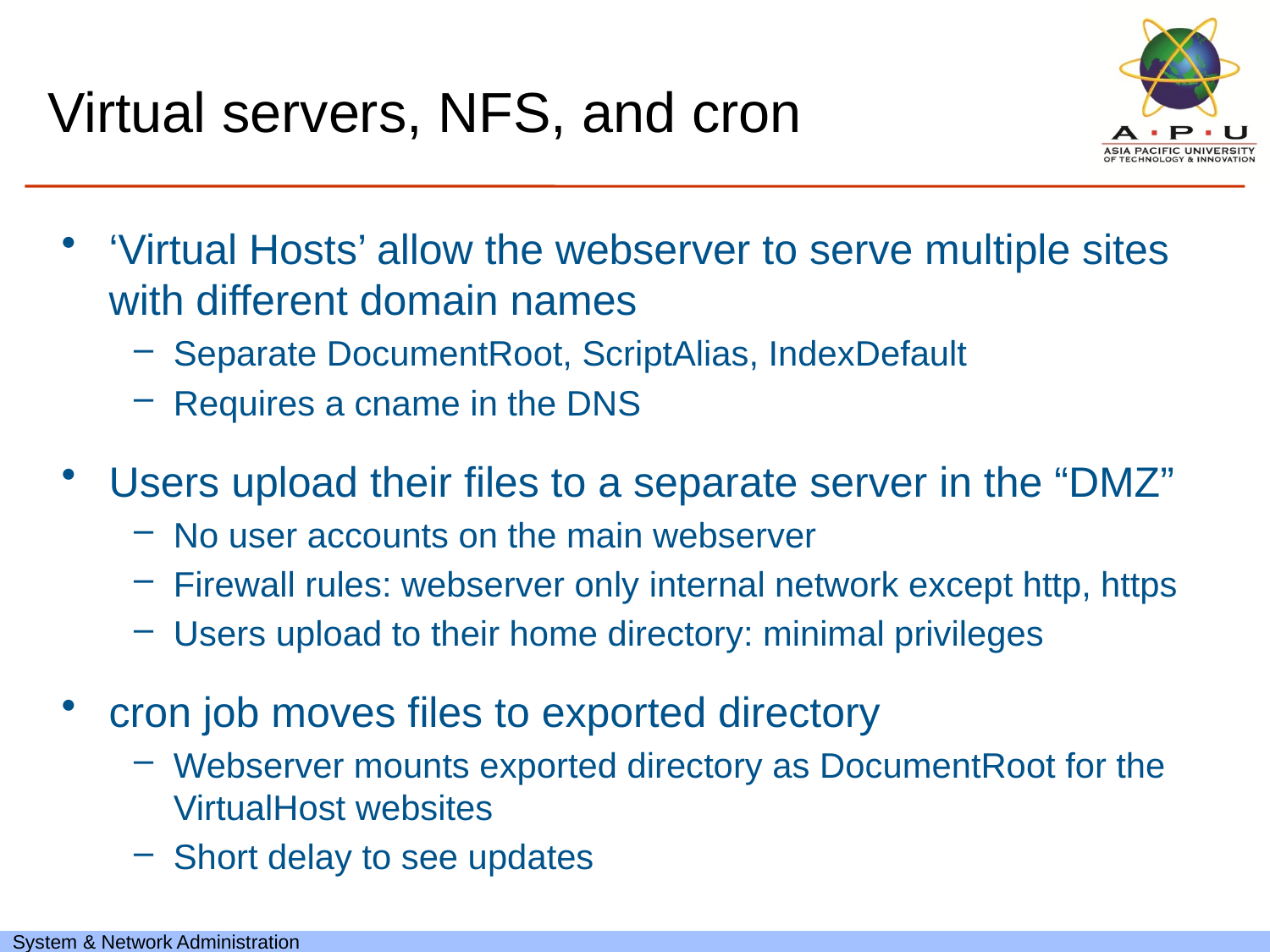

Virtual servers, NFS, and cron
‘Virtual Hosts’ allow the webserver to serve multiple sites with different domain names
Separate DocumentRoot, ScriptAlias, IndexDefault
Requires a cname in the DNS
Users upload their files to a separate server in the “DMZ”
No user accounts on the main webserver
Firewall rules: webserver only internal network except http, https
Users upload to their home directory: minimal privileges
cron job moves files to exported directory
Webserver mounts exported directory as DocumentRoot for the VirtualHost websites
Short delay to see updates